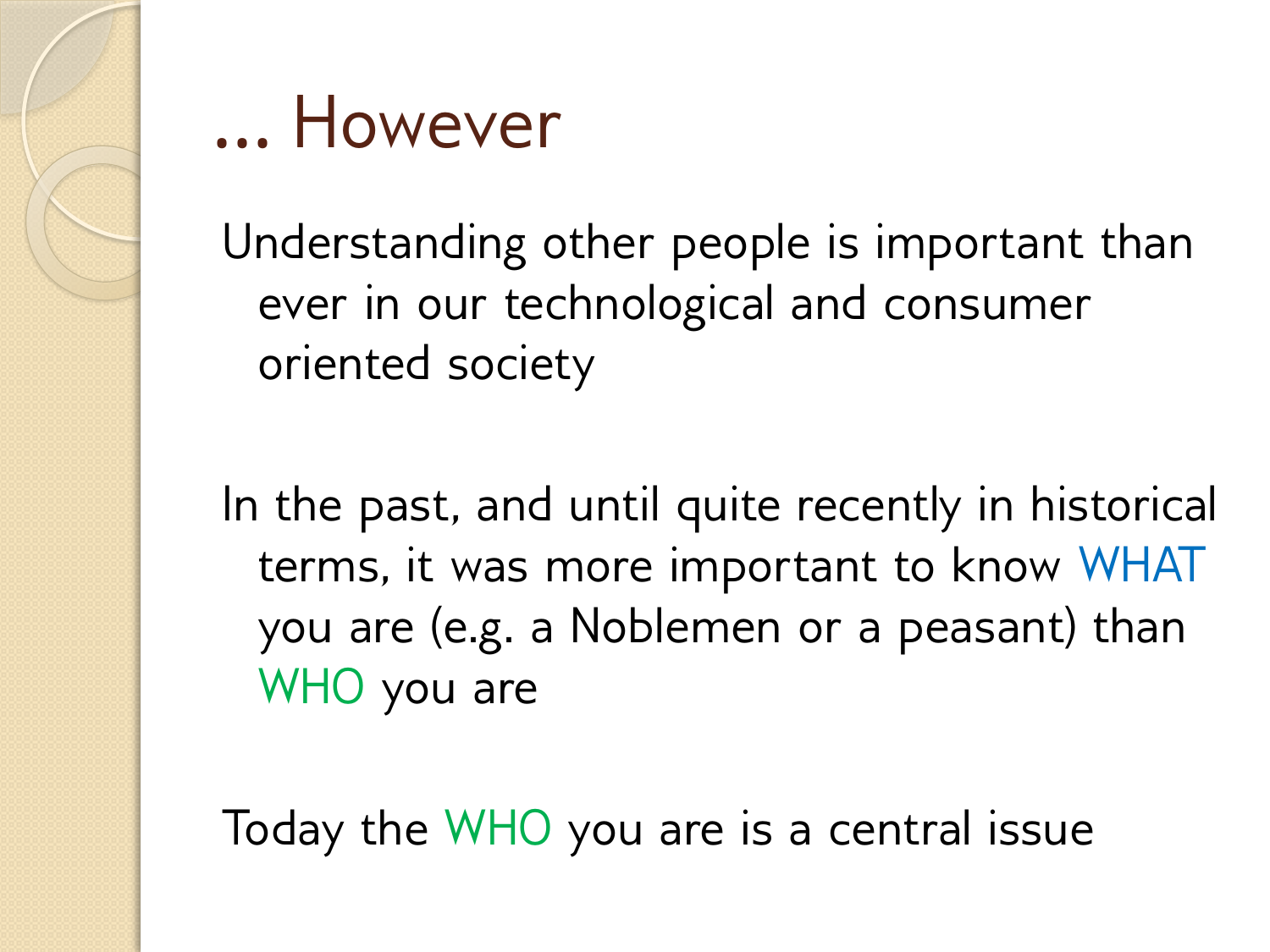

# However …
Understanding other people is important than ever in our technological and consumer oriented society

In the past, and until quite recently in historical terms, it was more important to know WHAT you are (e.g. a Noblemen or a peasant) than WHO you are

Today the WHO you are is a central issue